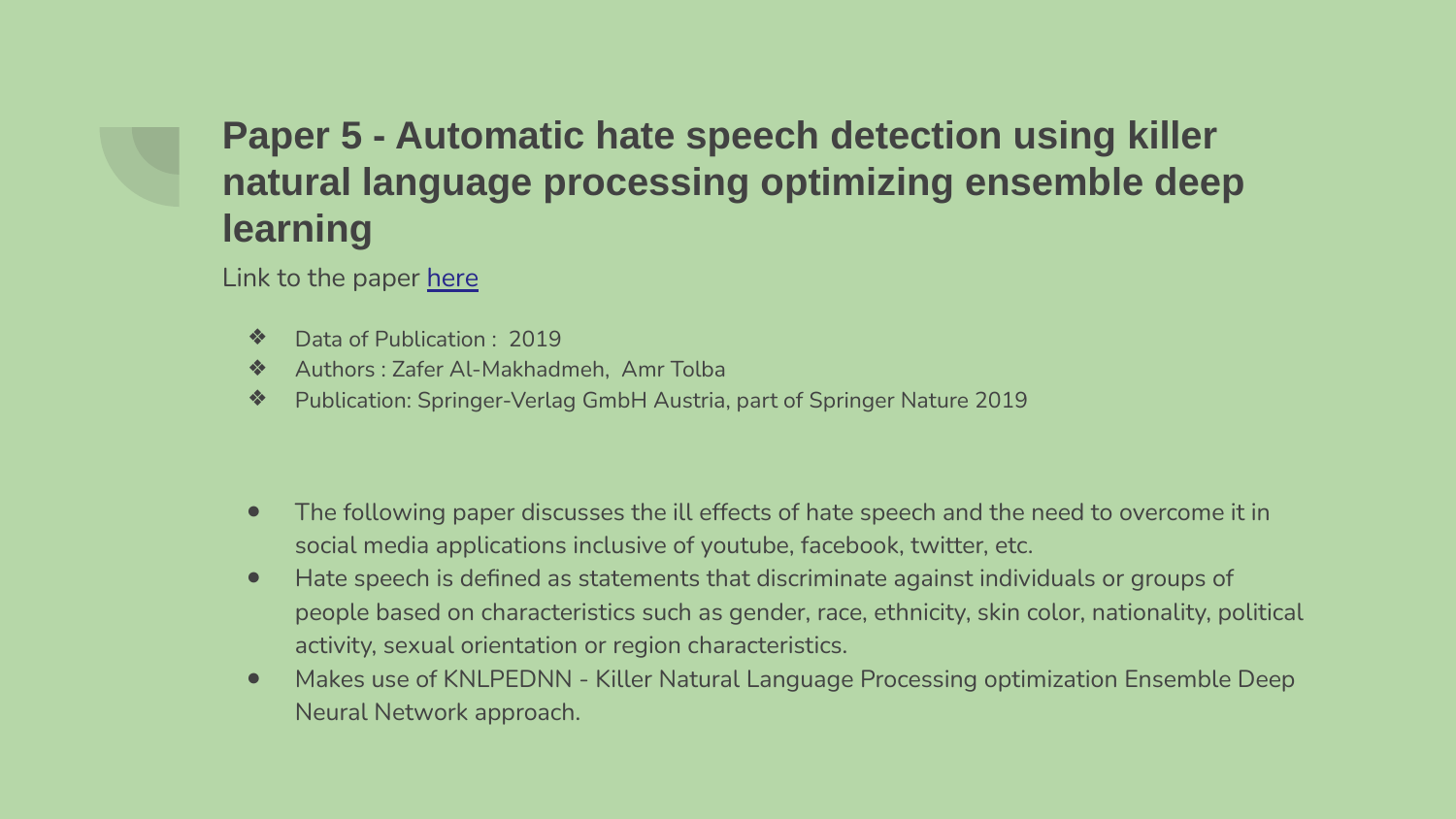

# Paper 5 - Automatic hate speech detection using killer natural language processing optimizing ensemble deep learning
Link to the paper here
Data of Publication :  2019
Authors : Zafer Al‐Makhadmeh,  Amr Tolba
Publication: Springer-Verlag GmbH Austria, part of Springer Nature 2019

The following paper discusses the ill effects of hate speech and the need to overcome it in social media applications inclusive of youtube, facebook, twitter, etc.
Hate speech is defined as statements that discriminate against individuals or groups of people based on characteristics such as gender, race, ethnicity, skin color, nationality, political activity, sexual orientation or region characteristics.
Makes use of KNLPEDNN - Killer Natural Language Processing optimization Ensemble Deep Neural Network approach.